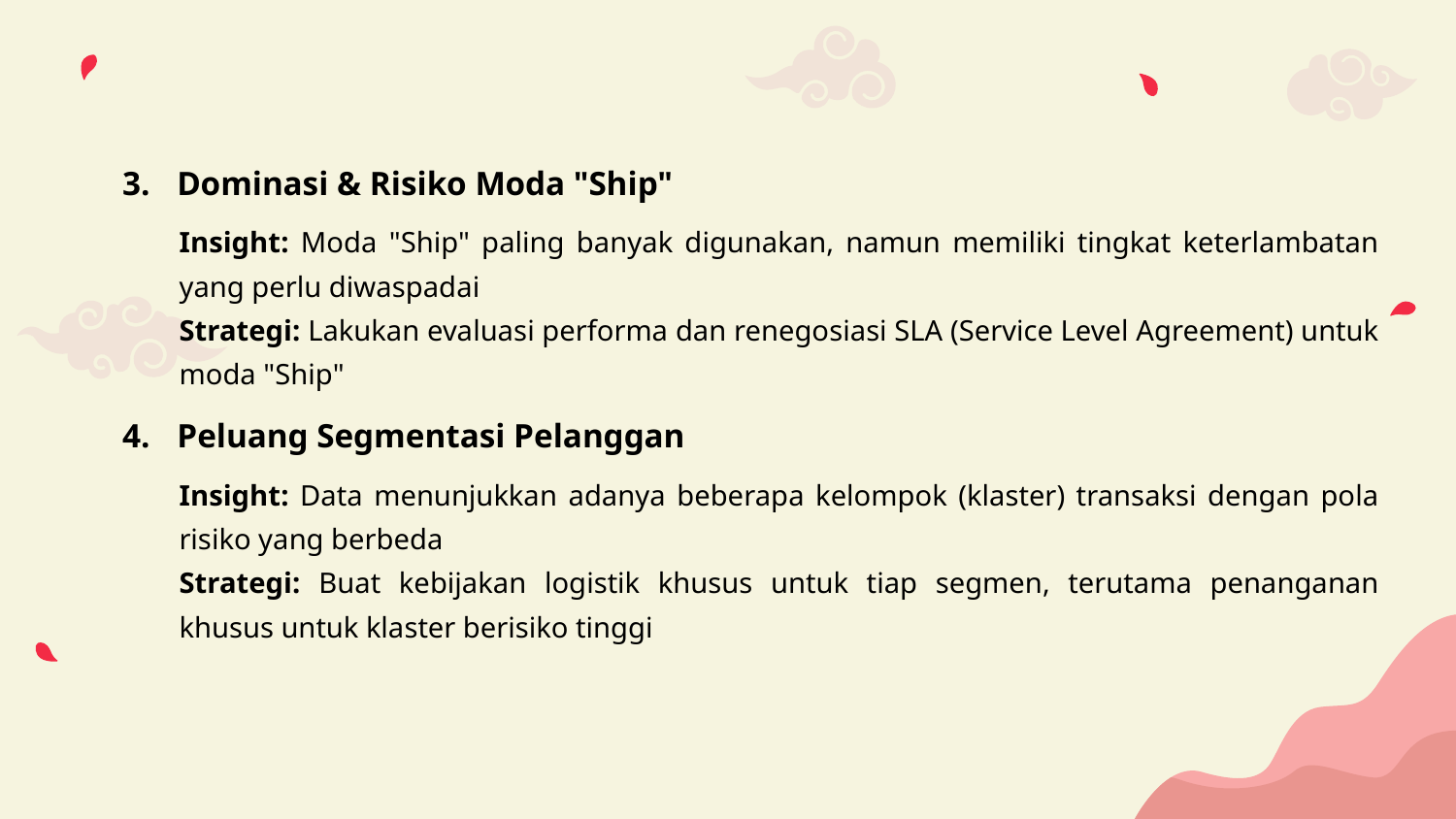

Dominasi & Risiko Moda "Ship"
Insight: Moda "Ship" paling banyak digunakan, namun memiliki tingkat keterlambatan yang perlu diwaspadai
Strategi: Lakukan evaluasi performa dan renegosiasi SLA (Service Level Agreement) untuk moda "Ship"
Peluang Segmentasi Pelanggan
Insight: Data menunjukkan adanya beberapa kelompok (klaster) transaksi dengan pola risiko yang berbeda
Strategi: Buat kebijakan logistik khusus untuk tiap segmen, terutama penanganan khusus untuk klaster berisiko tinggi